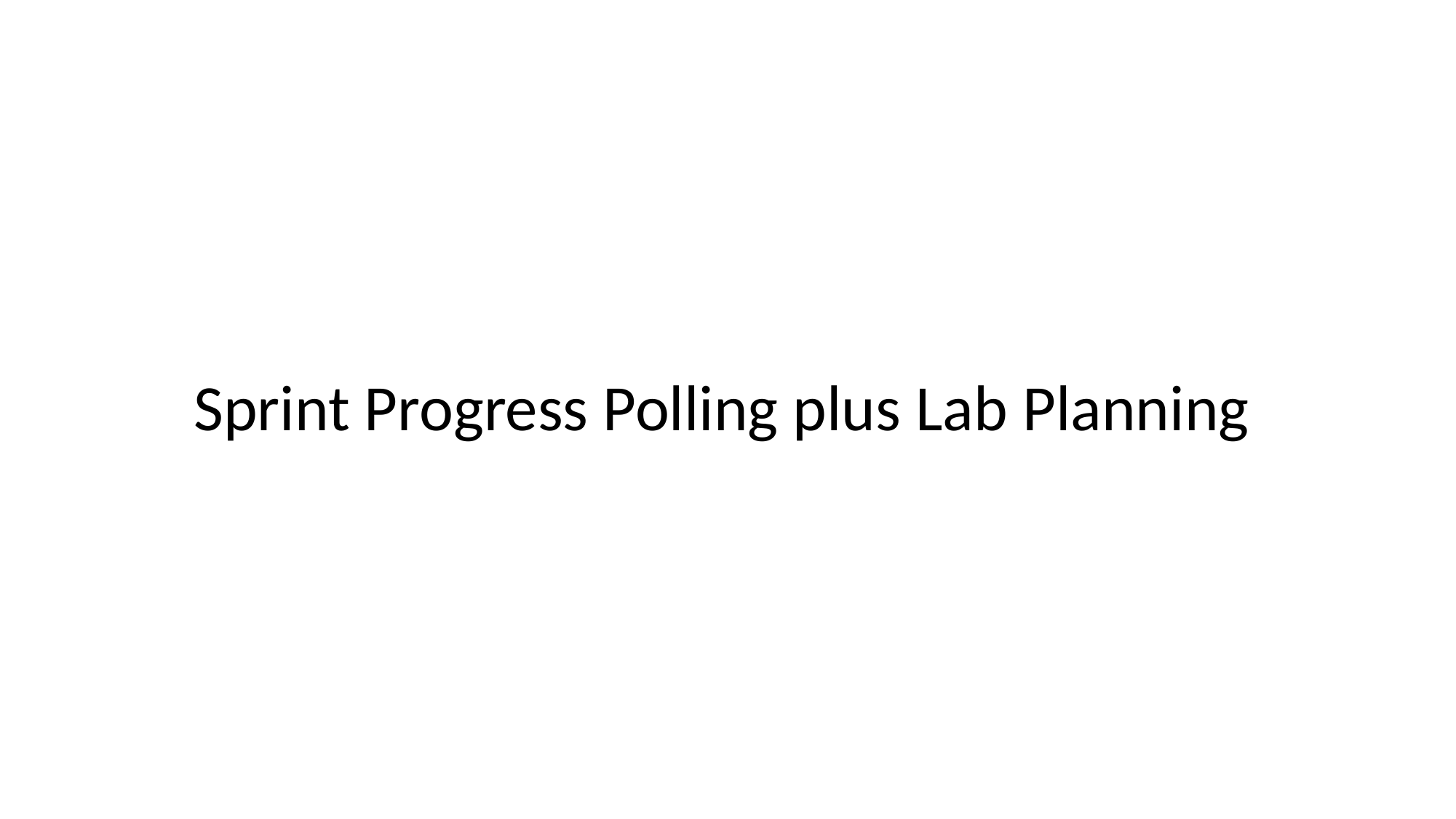

# Sprint Progress Polling plus Lab Planning